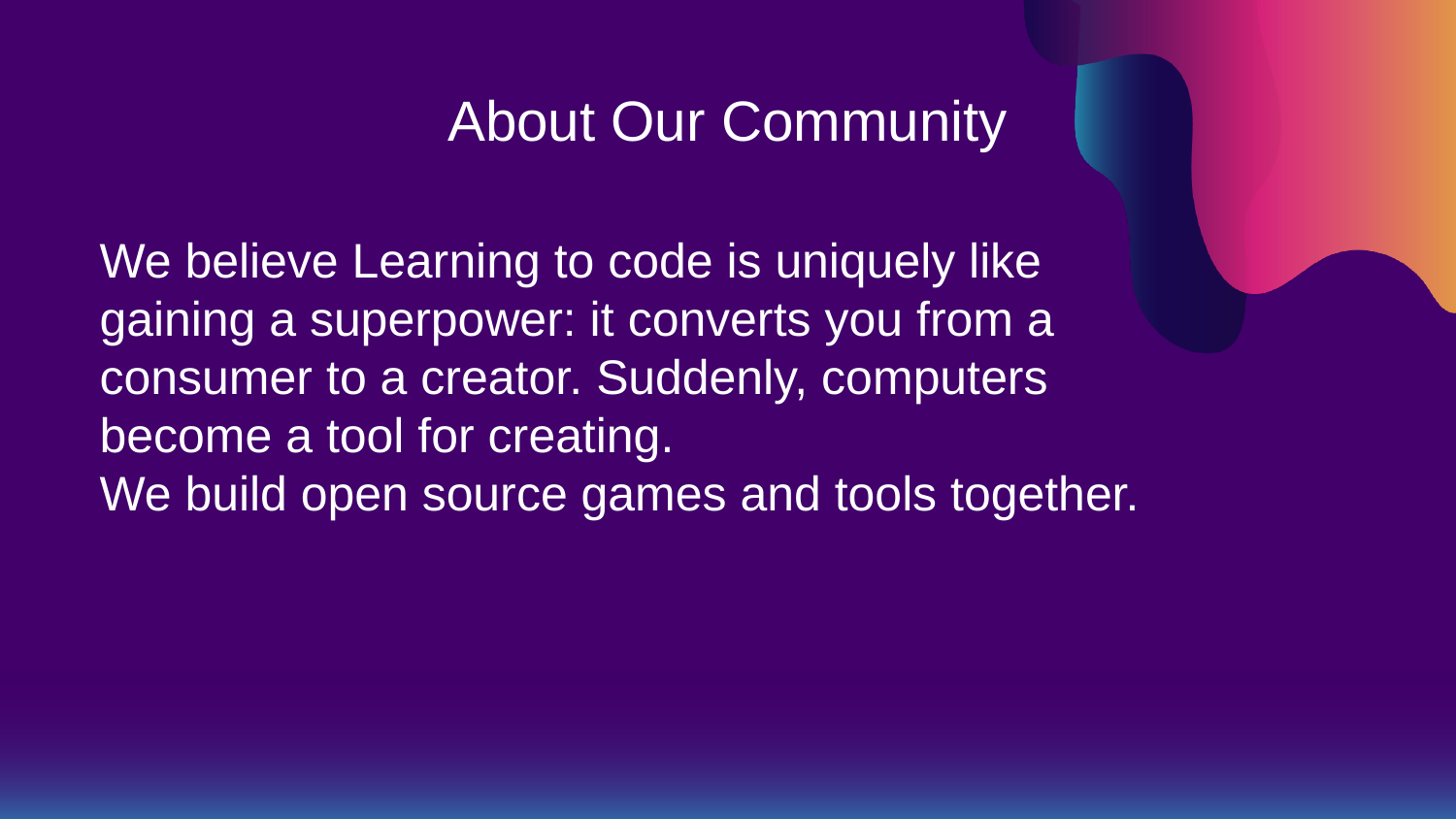

# About Our Community
We believe Learning to code is uniquely like gaining a superpower: it converts you from a consumer to a creator. Suddenly, computers become a tool for creating.
We build open source games and tools together.